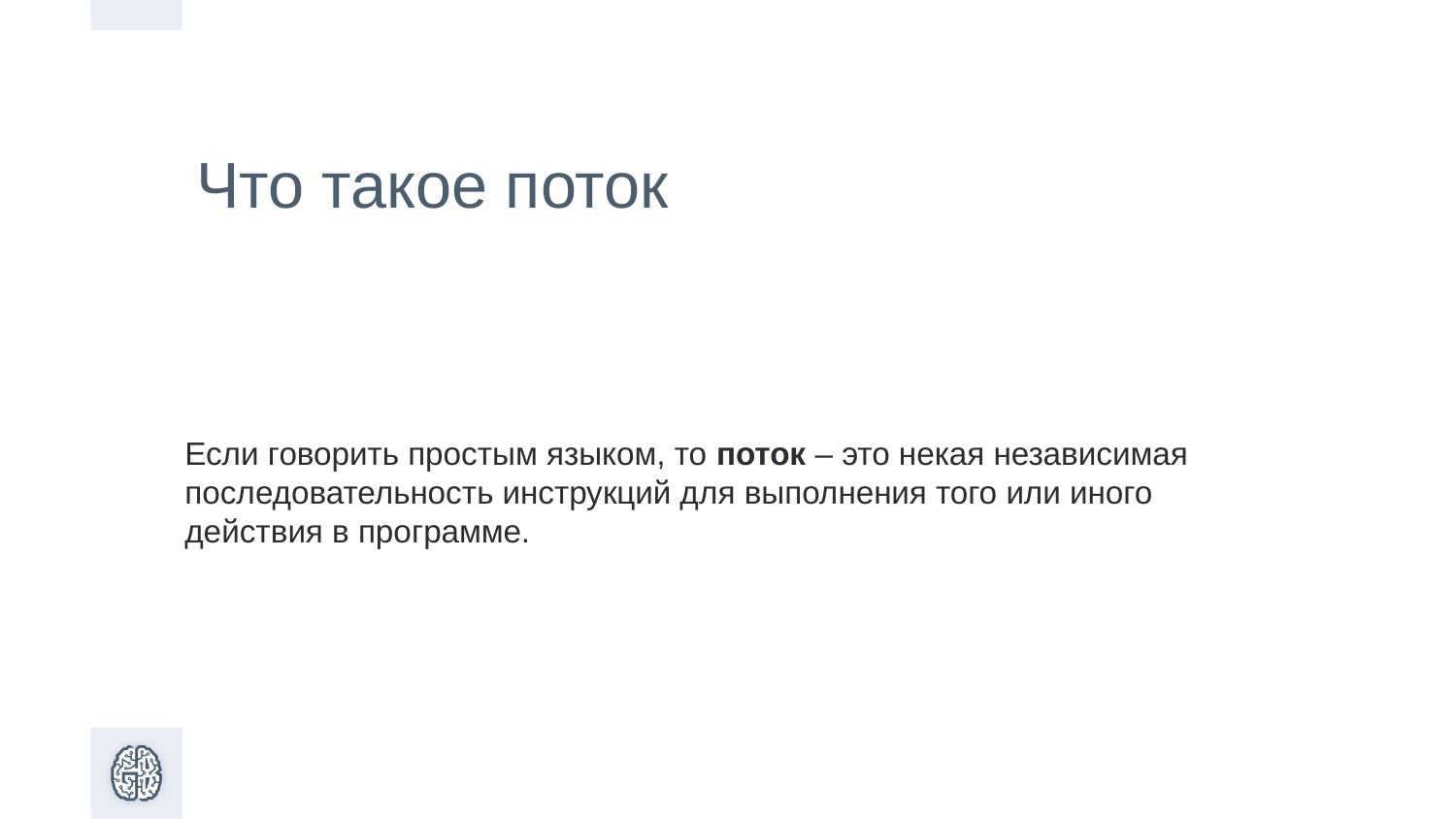

Что такое поток
Если говорить простым языком, то поток – это некая независимая последовательность инструкций для выполнения того или иного действия в программе.